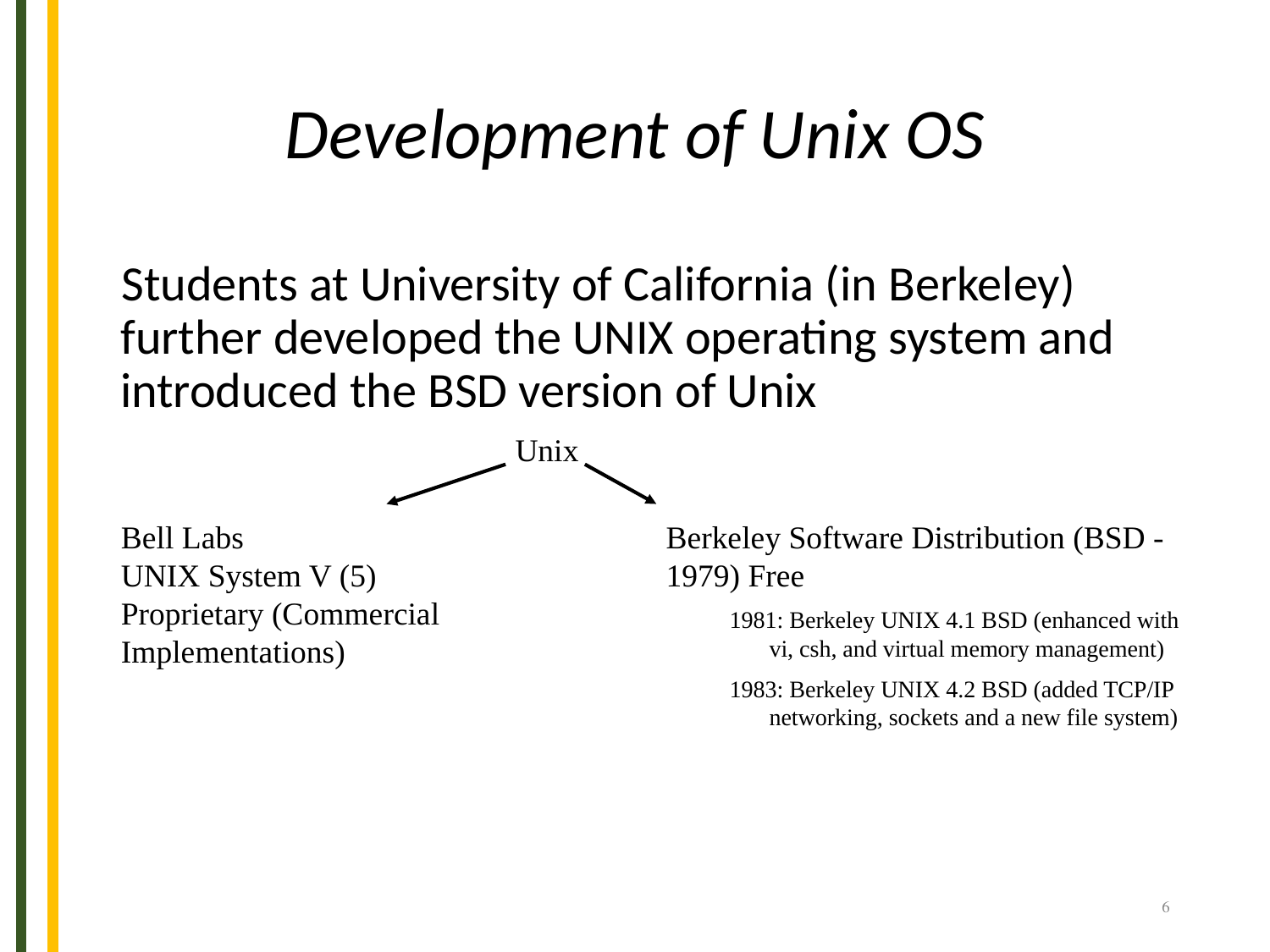

# Development of Unix OS
Students at University of California (in Berkeley) further developed the UNIX operating system and introduced the BSD version of Unix
Unix

Bell Labs
UNIX System V (5)
Proprietary (Commercial Implementations)

Berkeley Software Distribution (BSD - 1979) Free
1981: Berkeley UNIX 4.1 BSD (enhanced with vi, csh, and virtual memory management)
1983: Berkeley UNIX 4.2 BSD (added TCP/IP networking, sockets and a new file system)

6